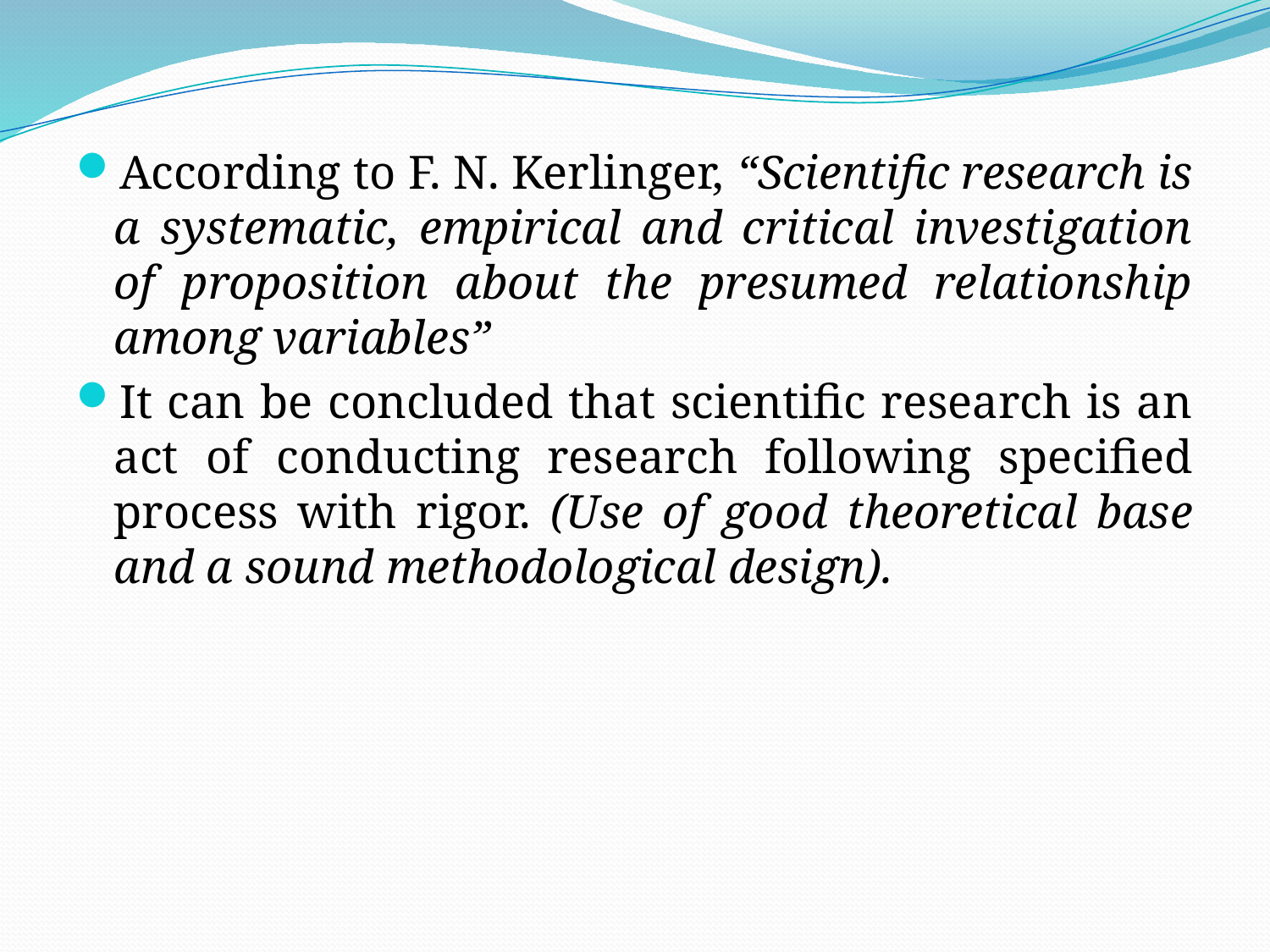

According to F. N. Kerlinger, “Scientific research is a systematic, empirical and critical investigation of proposition about the presumed relationship among variables”
It can be concluded that scientific research is an act of conducting research following specified process with rigor. (Use of good theoretical base and a sound methodological design).